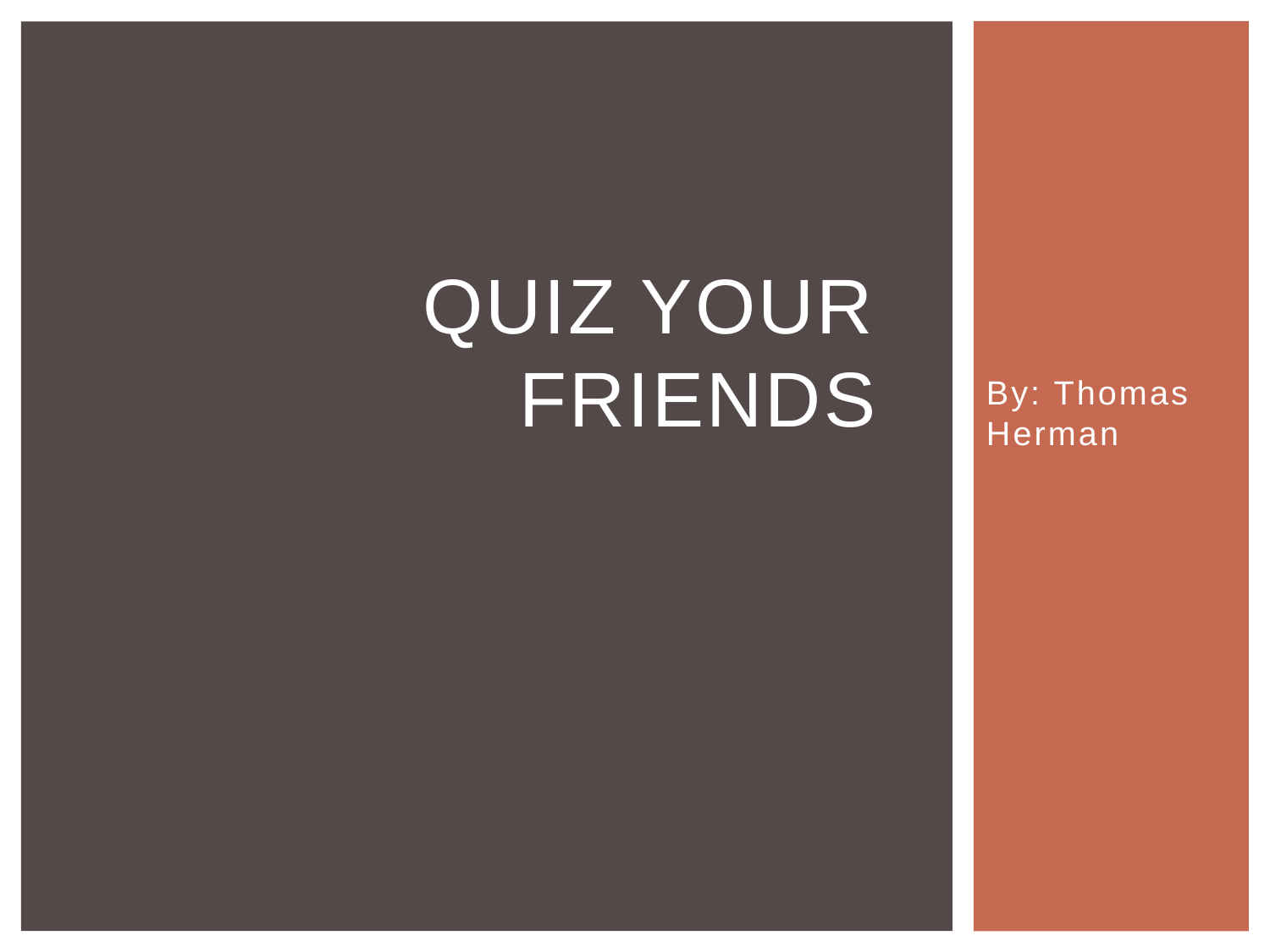

# Quiz your Friends
By: Thomas Herman